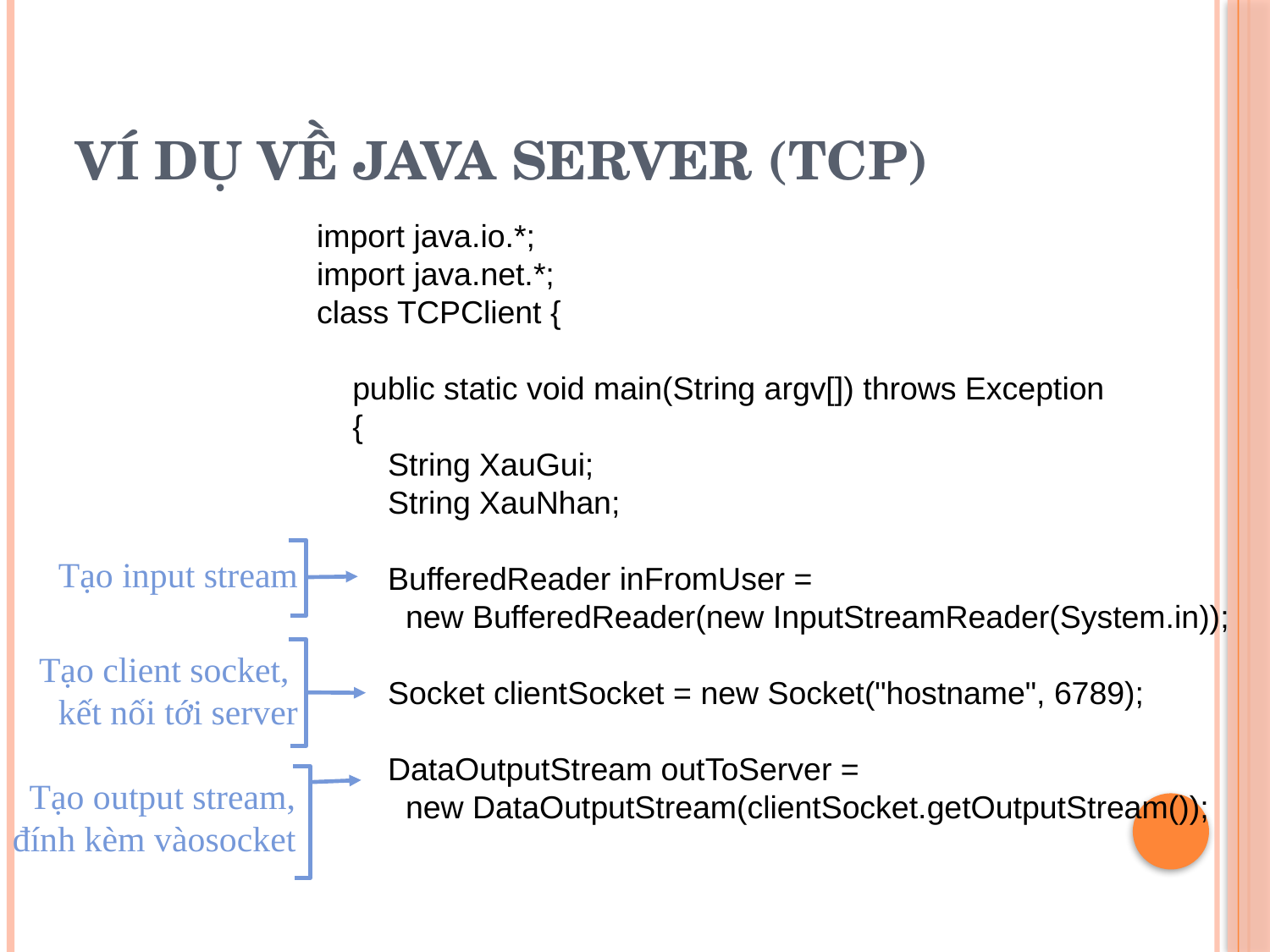

# Ví dụ về Java Server (TCP)
import java.io.*;
import java.net.*;
class TCPClient {

    public static void main(String argv[]) throws Exception
    {
        String XauGui;
        String XauNhan;

        BufferedReader inFromUser =
          new BufferedReader(new InputStreamReader(System.in));

        Socket clientSocket = new Socket("hostname", 6789);

        DataOutputStream outToServer =
          new DataOutputStream(clientSocket.getOutputStream());

Tạo input stream

Tạo client socket,
kết nối tới server

Tạo output stream,
 đính kèm vàosocket